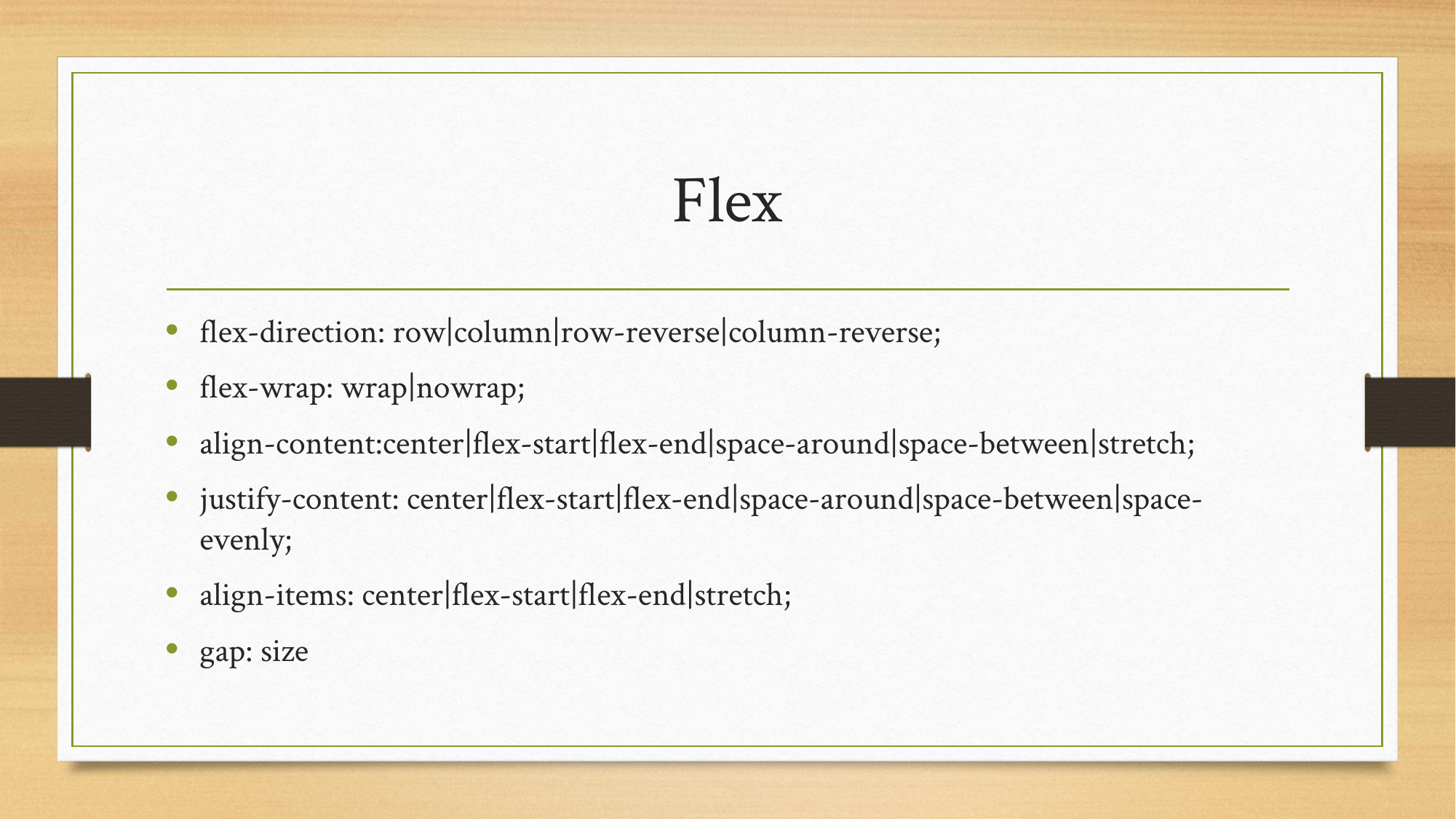

# Flex
flex-direction: row|column|row-reverse|column-reverse;
flex-wrap: wrap|nowrap;
align-content:center|flex-start|flex-end|space-around|space-between|stretch;
justify-content: center|flex-start|flex-end|space-around|space-between|space-evenly;
align-items: center|flex-start|flex-end|stretch;
gap: size